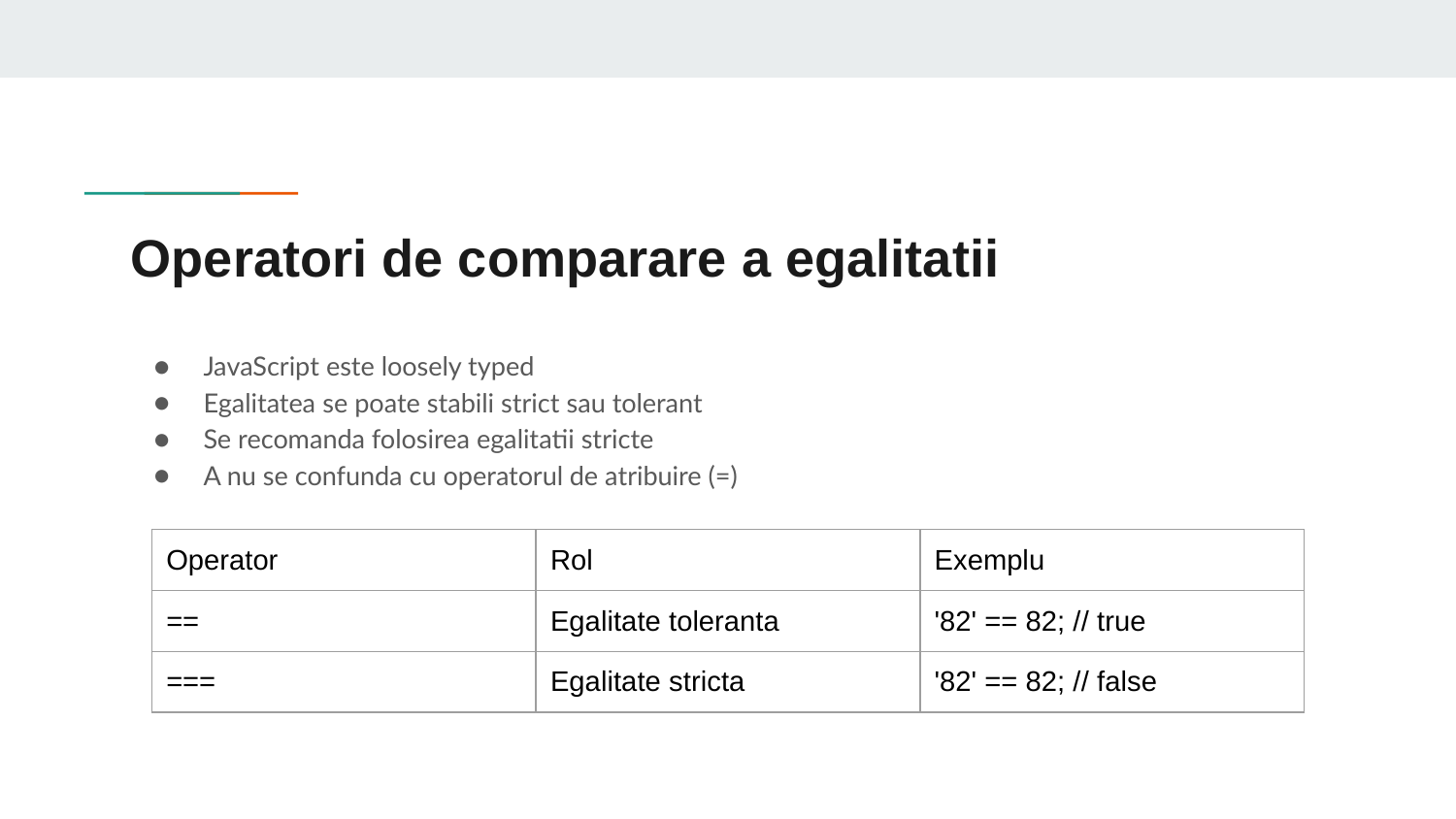

# Operatori de comparare a egalitatii
JavaScript este loosely typed
Egalitatea se poate stabili strict sau tolerant
Se recomanda folosirea egalitatii stricte
A nu se confunda cu operatorul de atribuire (=)
| Operator | Rol | Exemplu |
| --- | --- | --- |
| == | Egalitate toleranta | '82' == 82; // true |
| === | Egalitate stricta | '82' == 82; // false |